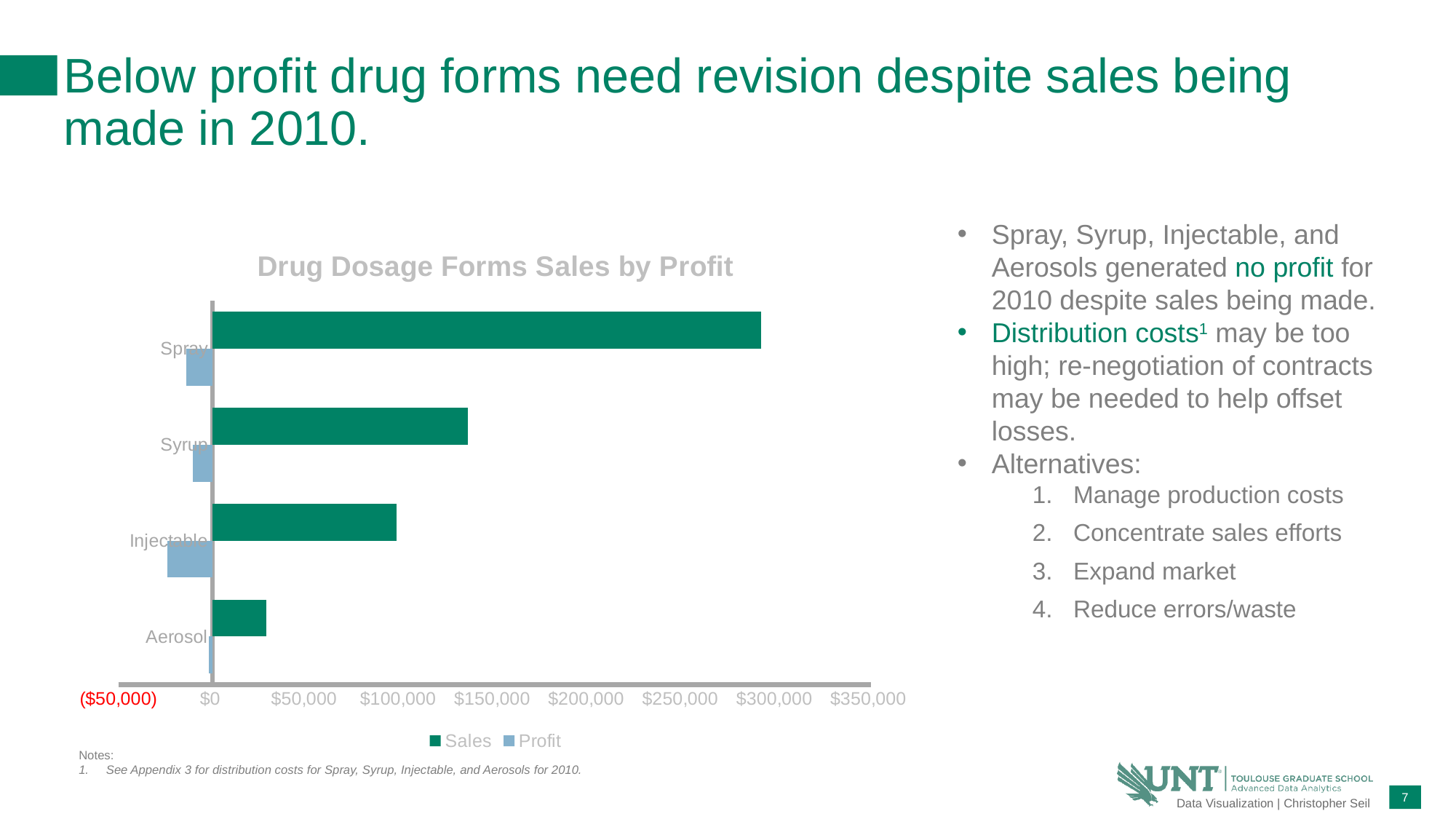

# Below profit drug forms need revision despite sales being made in 2010.
Spray, Syrup, Injectable, and Aerosols generated no profit for 2010 despite sales being made.
Distribution costs1 may be too high; re-negotiation of contracts may be needed to help offset losses.
Alternatives:
Manage production costs
Concentrate sales efforts
Expand market
Reduce errors/waste

### Chart: Drug Dosage Forms Sales by Profit

| Category | Profit | Sales |
|---|---|---|
| Aerosol | -1731.0 | 28701.0 |
| Injectable | -23947.0 | 98013.0 |
| Syrup | -10226.0 | 135774.0 |
| Spray | -13886.0 | 291687.0 |
Notes:
See Appendix 3 for distribution costs for Spray, Syrup, Injectable, and Aerosols for 2010.

7